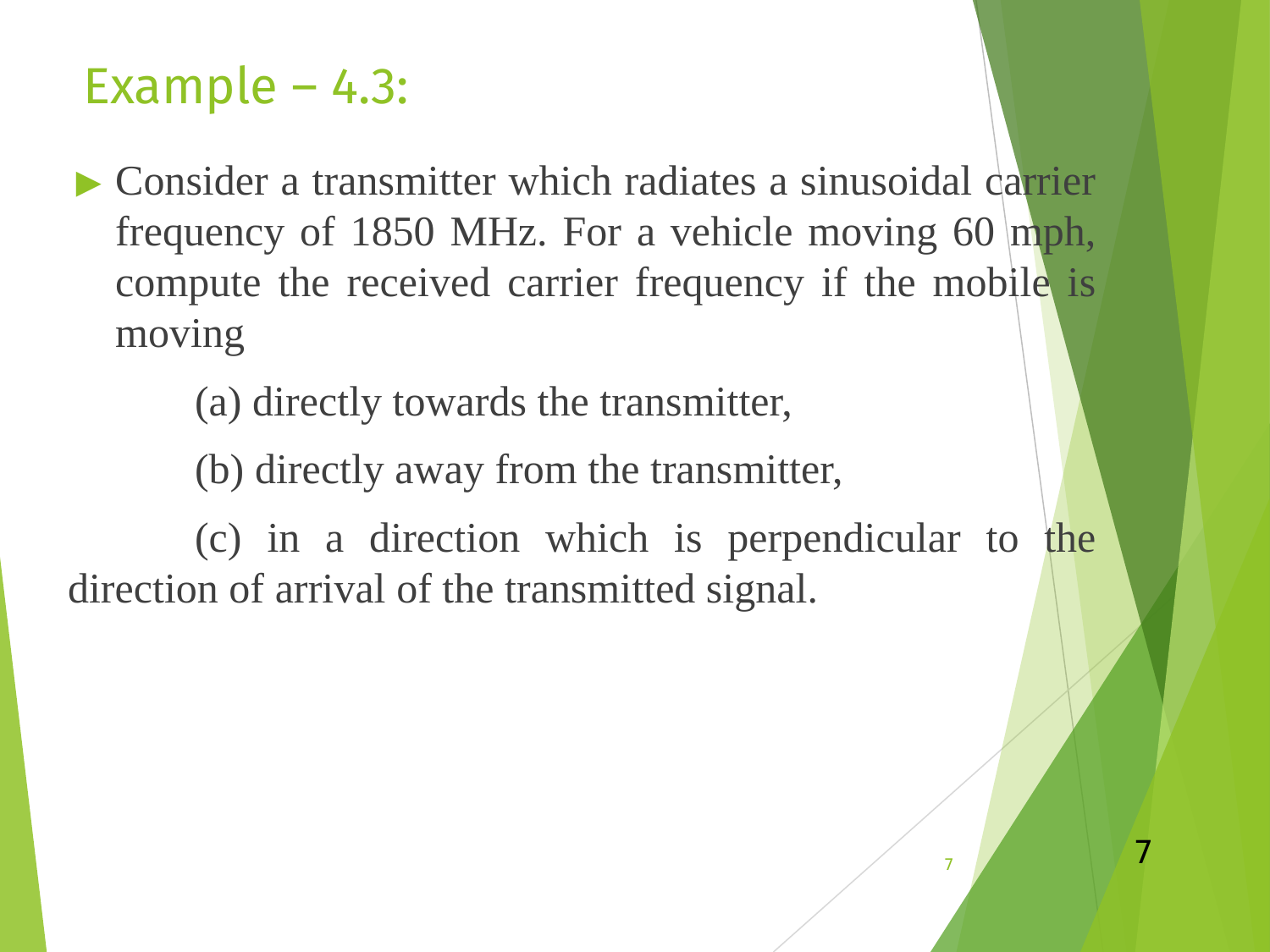

# Example – 4.3:
Consider a transmitter which radiates a sinusoidal carrier frequency of 1850 MHz. For a vehicle moving 60 mph, compute the received carrier frequency if the mobile is moving
	(a) directly towards the transmitter,
	(b) directly away from the transmitter,
	(c) in a direction which is perpendicular to the direction of arrival of the transmitted signal.
7